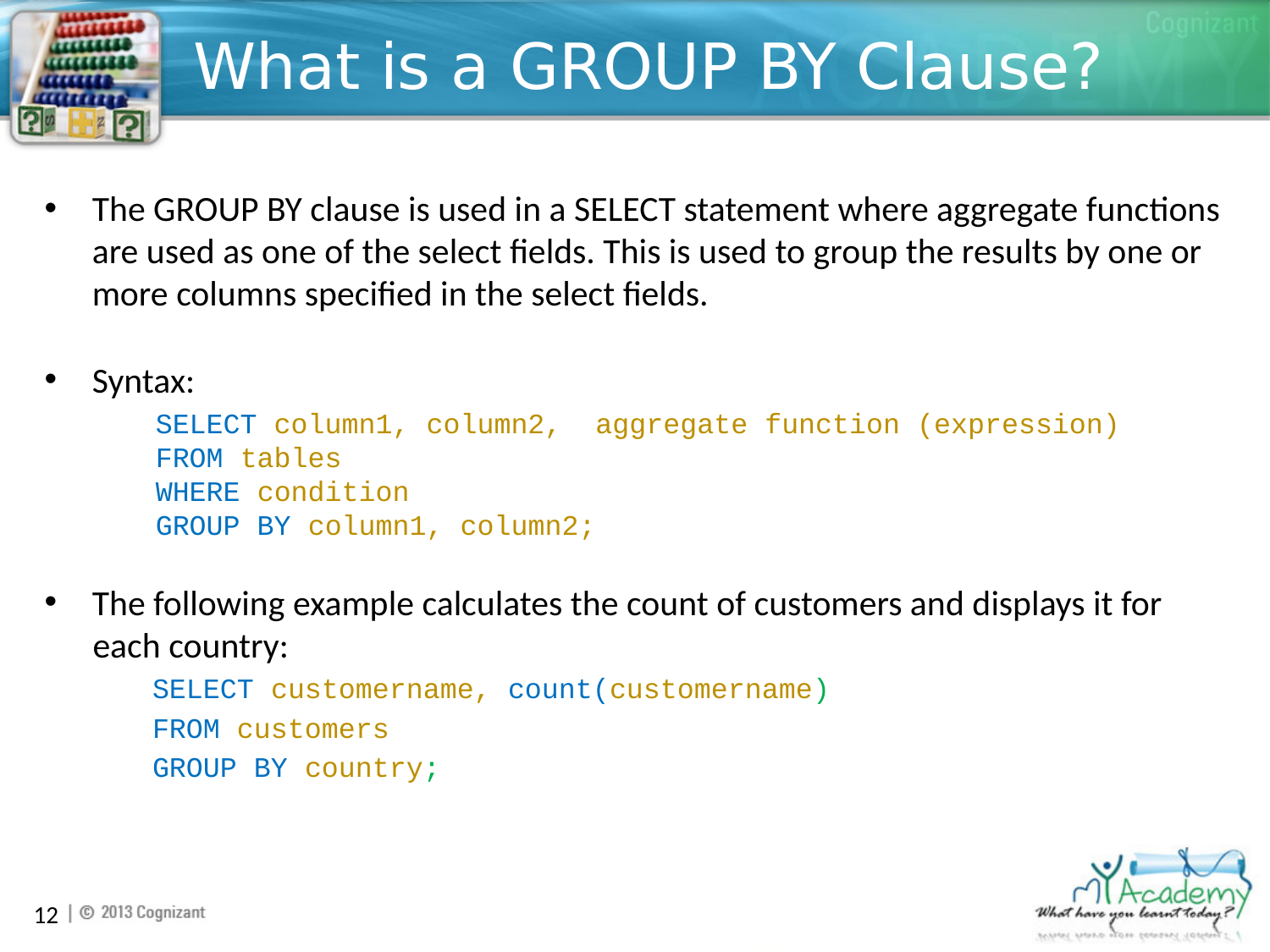

# What is a GROUP BY Clause?
The GROUP BY clause is used in a SELECT statement where aggregate functions are used as one of the select fields. This is used to group the results by one or more columns specified in the select fields.

Syntax:
SELECT column1, column2,  aggregate function (expression)
FROM tables
WHERE condition
GROUP BY column1, column2;

The following example calculates the count of customers and displays it for
each country:
SELECT customername, count(customername)
FROM customers
GROUP BY country;

12